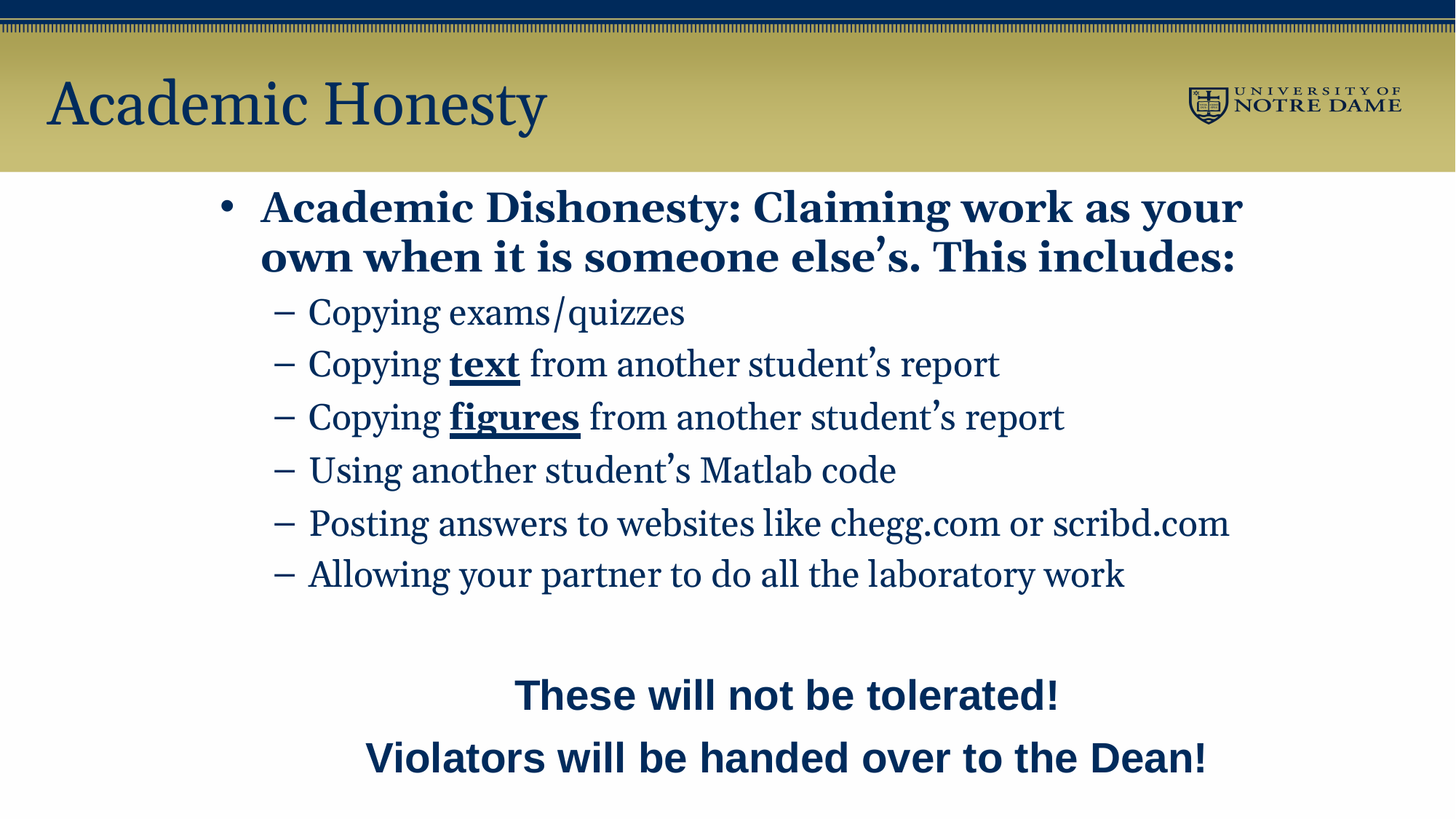

# Academic Honesty
Academic Dishonesty: Claiming work as your own when it is someone else’s. This includes:
Copying exams/quizzes
Copying text from another student’s report
Copying figures from another student’s report
Using another student’s Matlab code
Posting answers to websites like chegg.com or scribd.com
Allowing your partner to do all the laboratory work

These will not be tolerated!
Violators will be handed over to the Dean!